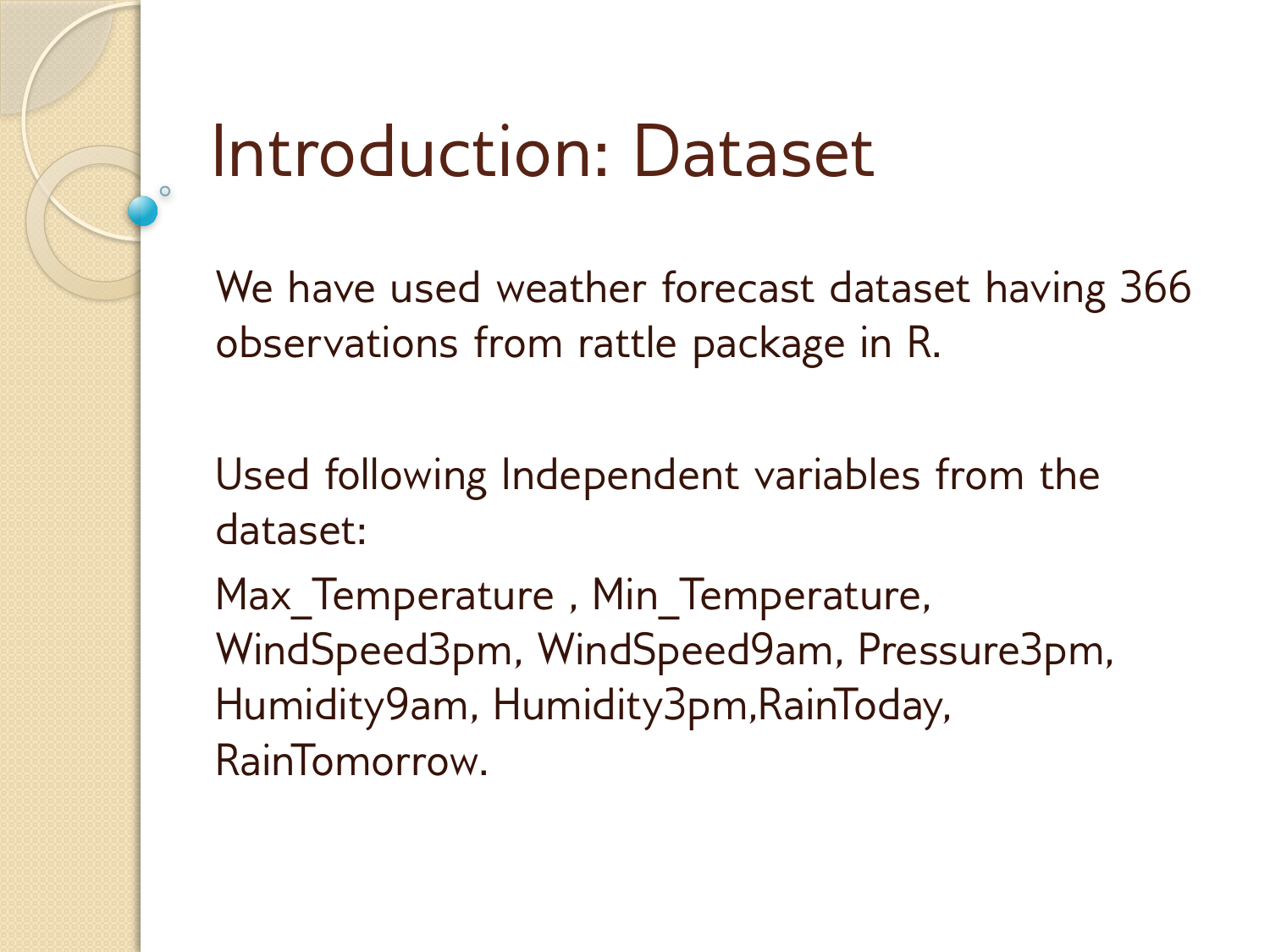

# Introduction: Dataset
We have used weather forecast dataset having 366 observations from rattle package in R.

Used following Independent variables from the dataset:
Max_Temperature , Min_Temperature, WindSpeed3pm, WindSpeed9am, Pressure3pm, Humidity9am, Humidity3pm,RainToday, RainTomorrow.